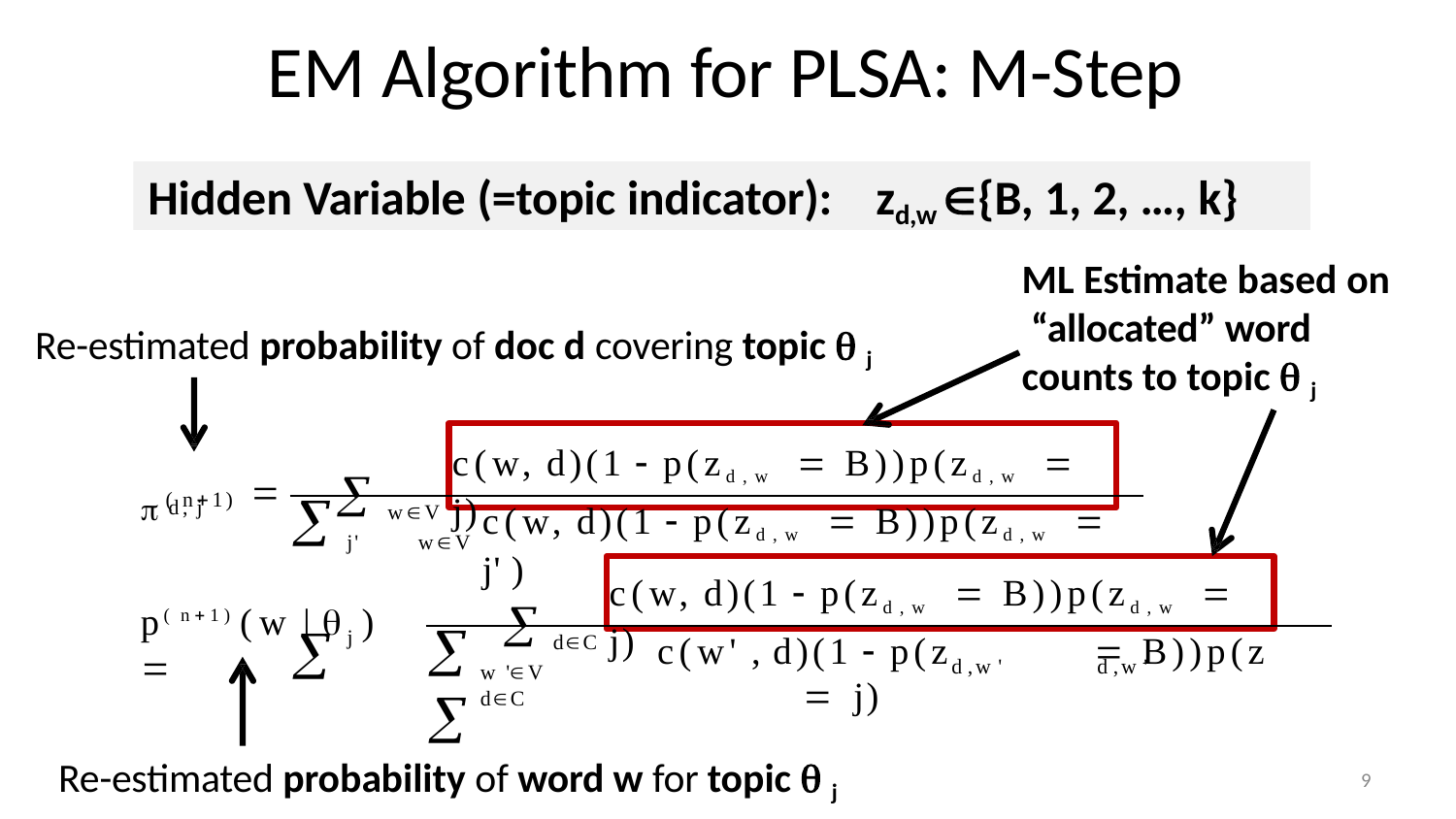

# EM Algorithm for PLSA: M-Step
Hidden Variable (=topic indicator):	zd,w ∈{B, 1, 2, …, k}
ML Estimate based on  “allocated” word  counts to topic θ j
Re-estimated probability of doc d covering topic θ j

∑w∈V
c(w, d)(1 − p(zd,w = B))p(zd,w = j)
π( n+1)
=
∑	∑
d, j
c(w, d)(1 − p(zd,w = B))p(zd,w = j' )

j'
w∈V

∑d∈C
c(w, d)(1 − p(zd,w = B))p(zd,w = j)
p( n+1) (w | θ ) =
∑	∑
j
c(w' , d)(1 − p(z	= B))p(z	= j)

d,w'	d,w'
w '∈V	d∈C

Re-estimated probability of word w for topic θ j
9